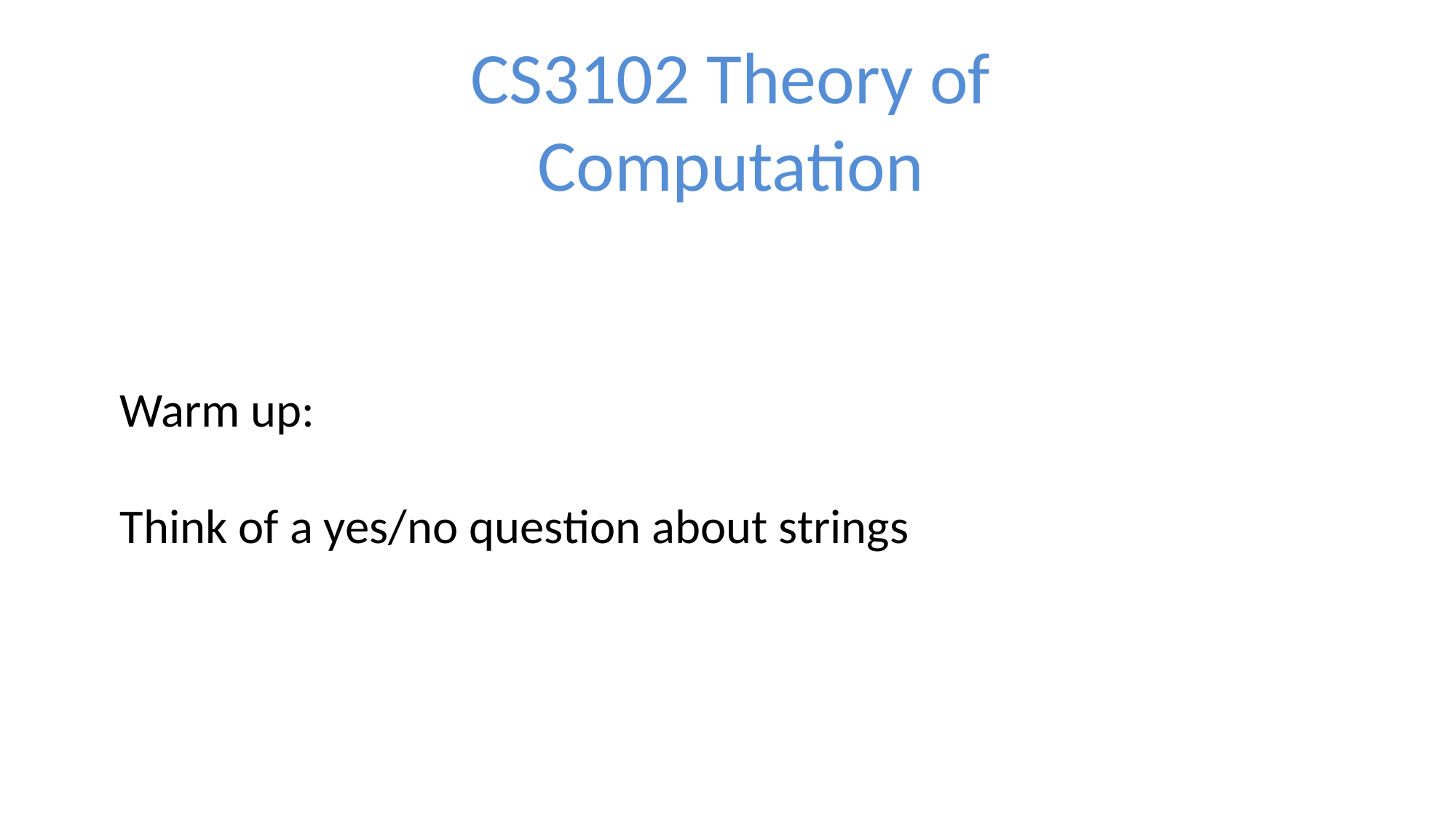

# CS3102 Theory of Computation
Warm up:

Think of a yes/no question about strings
1